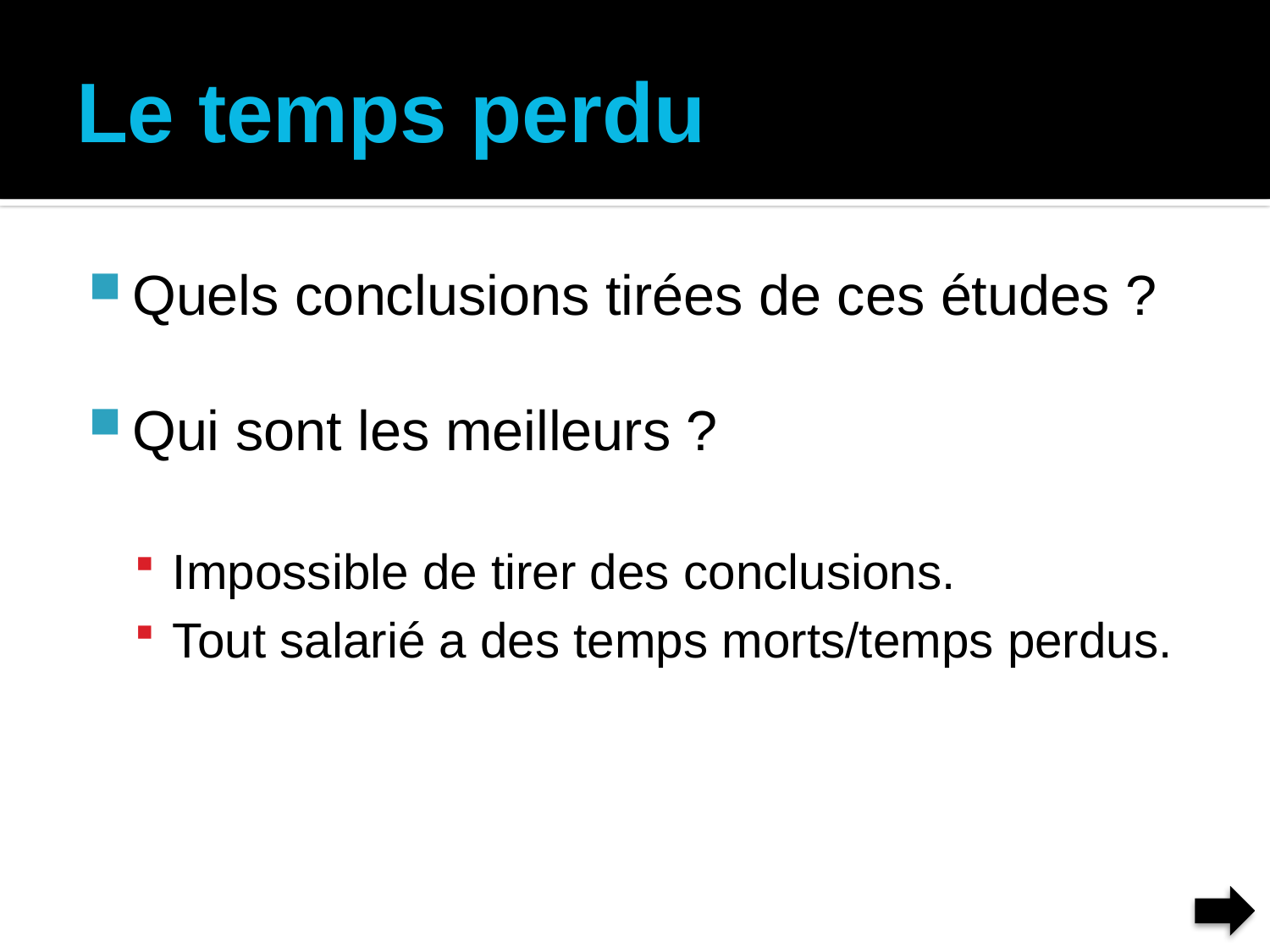

# Le temps perdu
Quels conclusions tirées de ces études ?

Qui sont les meilleurs ?

Impossible de tirer des conclusions.
Tout salarié a des temps morts/temps perdus.